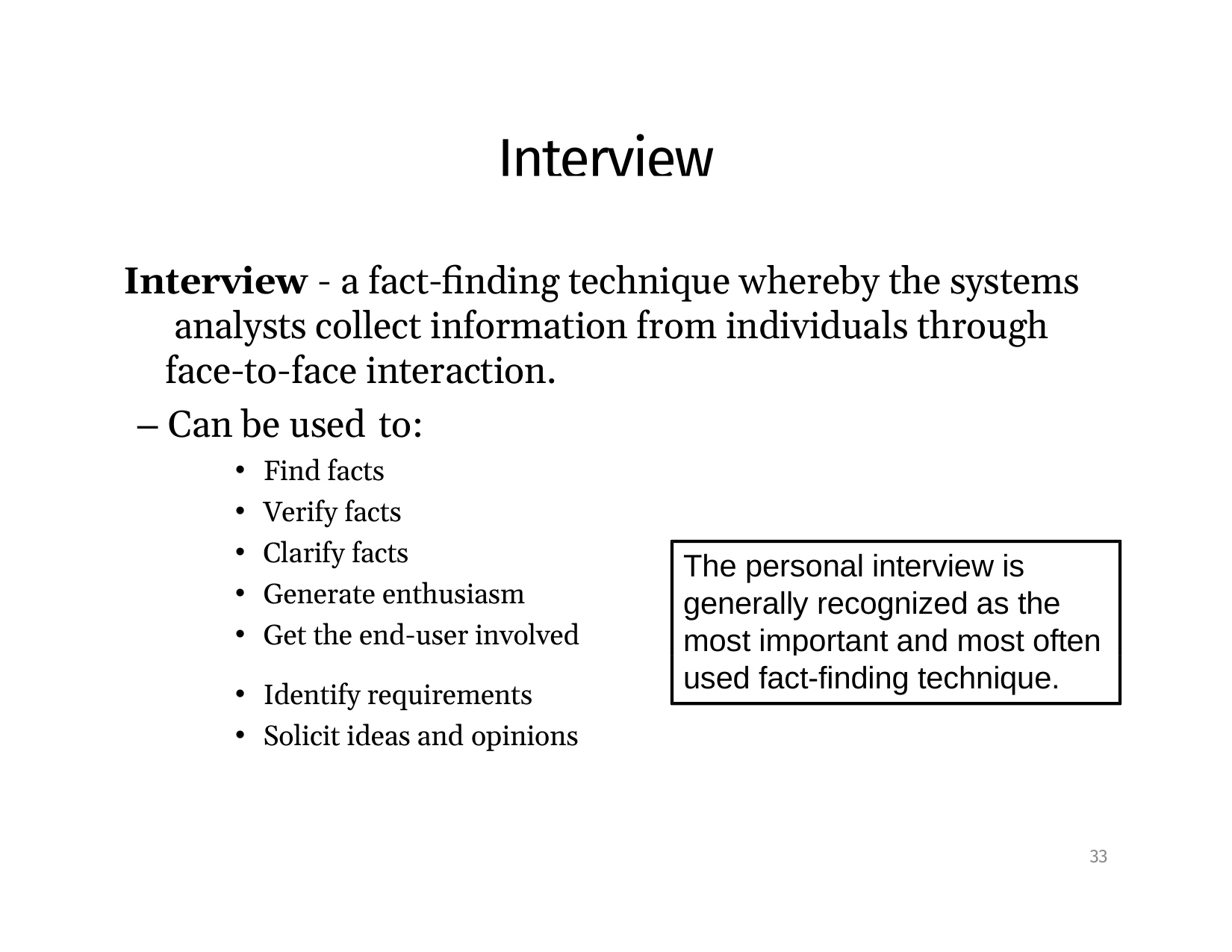

# Interviews

Interview - a fact-finding technique whereby the systems  analysts collect information from individuals through  face-to-face interaction.
– Can be used to:
Find facts
Verify facts
Clarify facts
Generate enthusiasm
Get the end-user involved

The personal interview is  generally recognized as the  most important and most often

used fact-finding technique.
Identify requirements
Solicit ideas and opinions
33